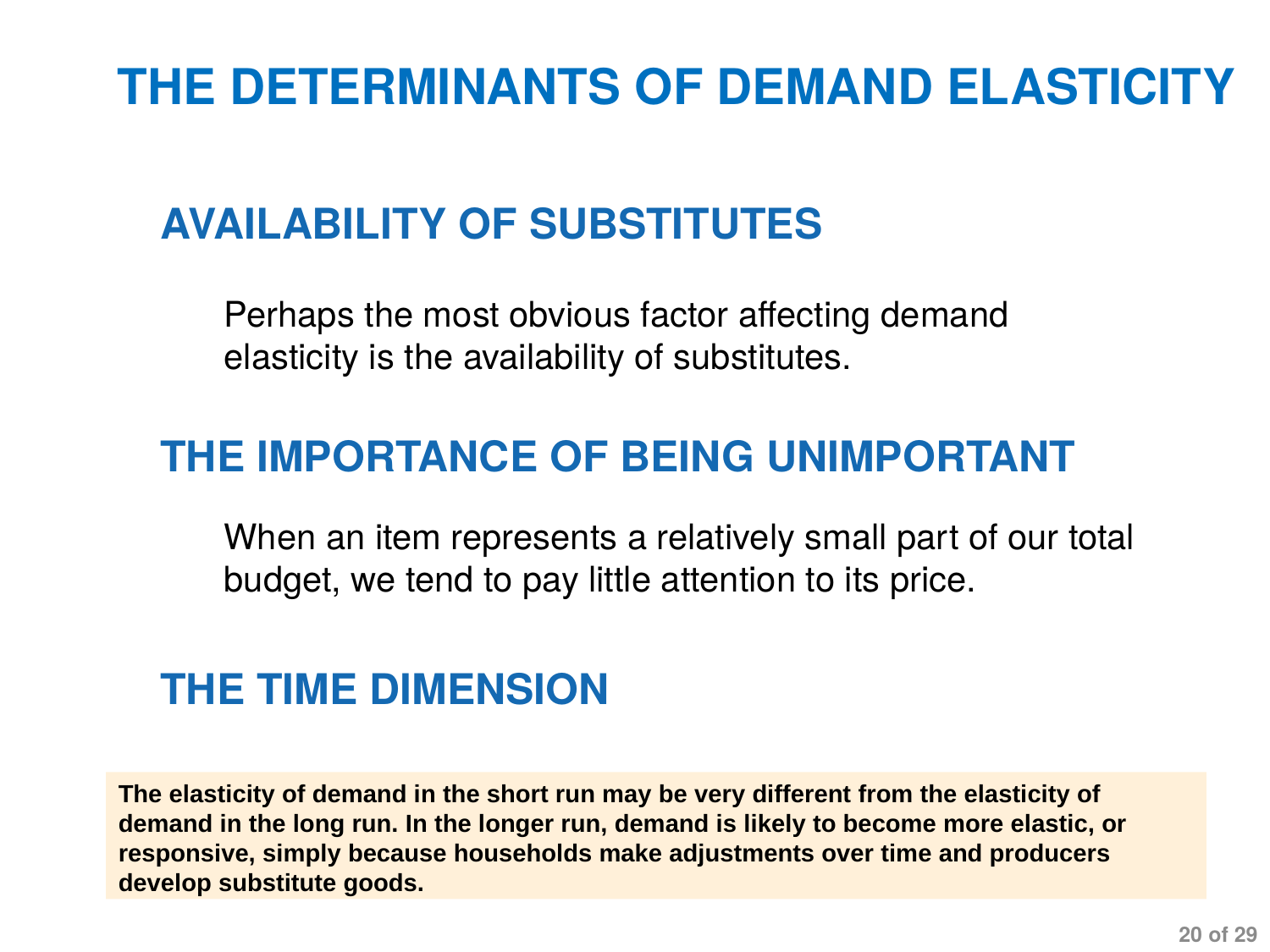

THE DETERMINANTS OF DEMAND ELASTICITY
AVAILABILITY OF SUBSTITUTES
Perhaps the most obvious factor affecting demand elasticity is the availability of substitutes.
THE IMPORTANCE OF BEING UNIMPORTANT
When an item represents a relatively small part of our total budget, we tend to pay little attention to its price.
THE TIME DIMENSION
The elasticity of demand in the short run may be very different from the elasticity of
demand in the long run. In the longer run, demand is likely to become more elastic, or
responsive, simply because households make adjustments over time and producers
develop substitute goods.
20 of 29